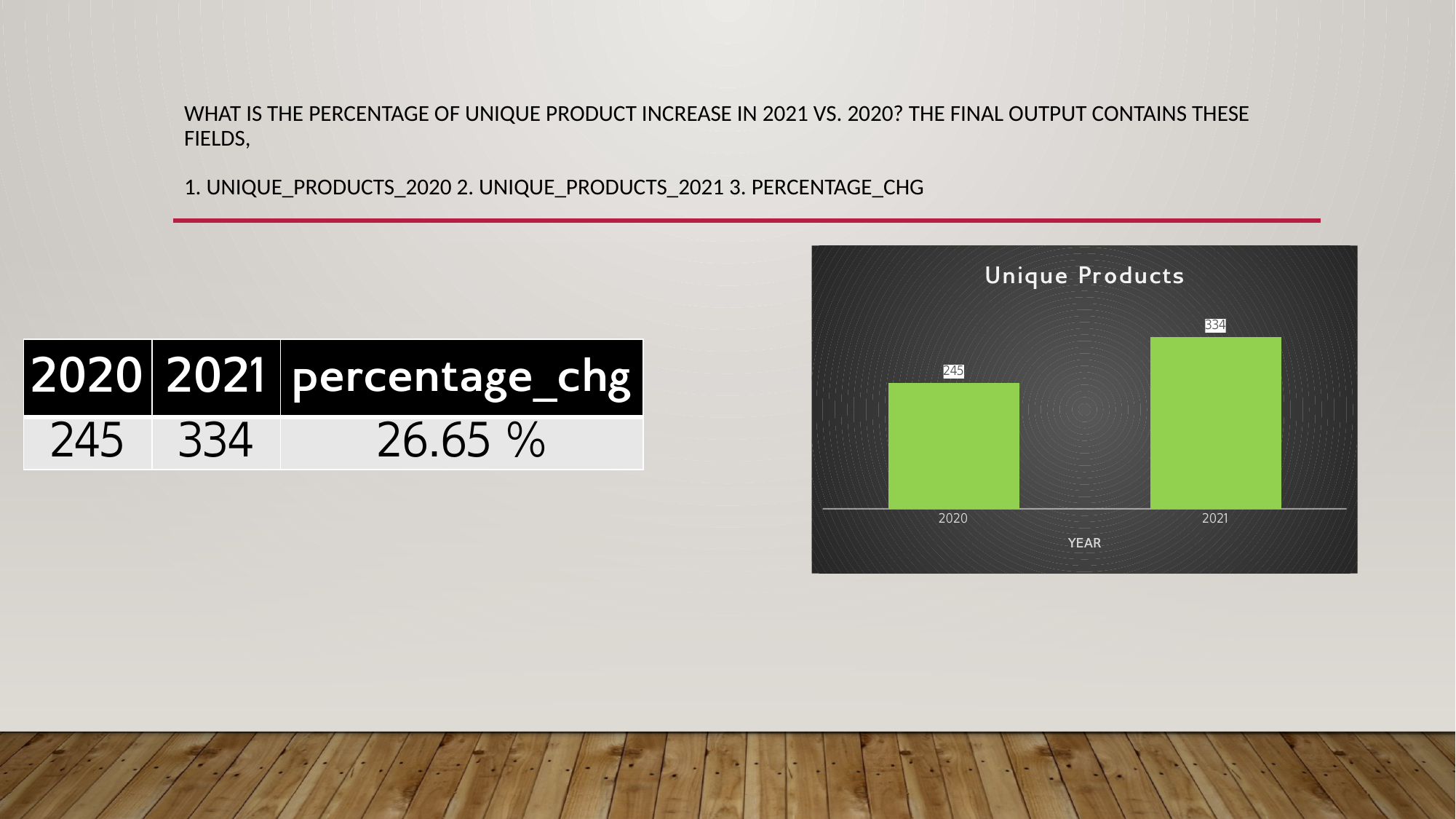

# What is the percentage of unique product increase in 2021 vs. 2020? The final output contains these fields, 1. unique_products_2020 2. unique_products_2021 3. percentage_chg

### Chart: Unique Products

| Category |  |
|---|---|
| 2020 | 245.0 |
| 2021 | 334.0 |
| 2020 | 2021 | percentage\_chg |
| --- | --- | --- |
| 245 | 334 | 26.65 % |